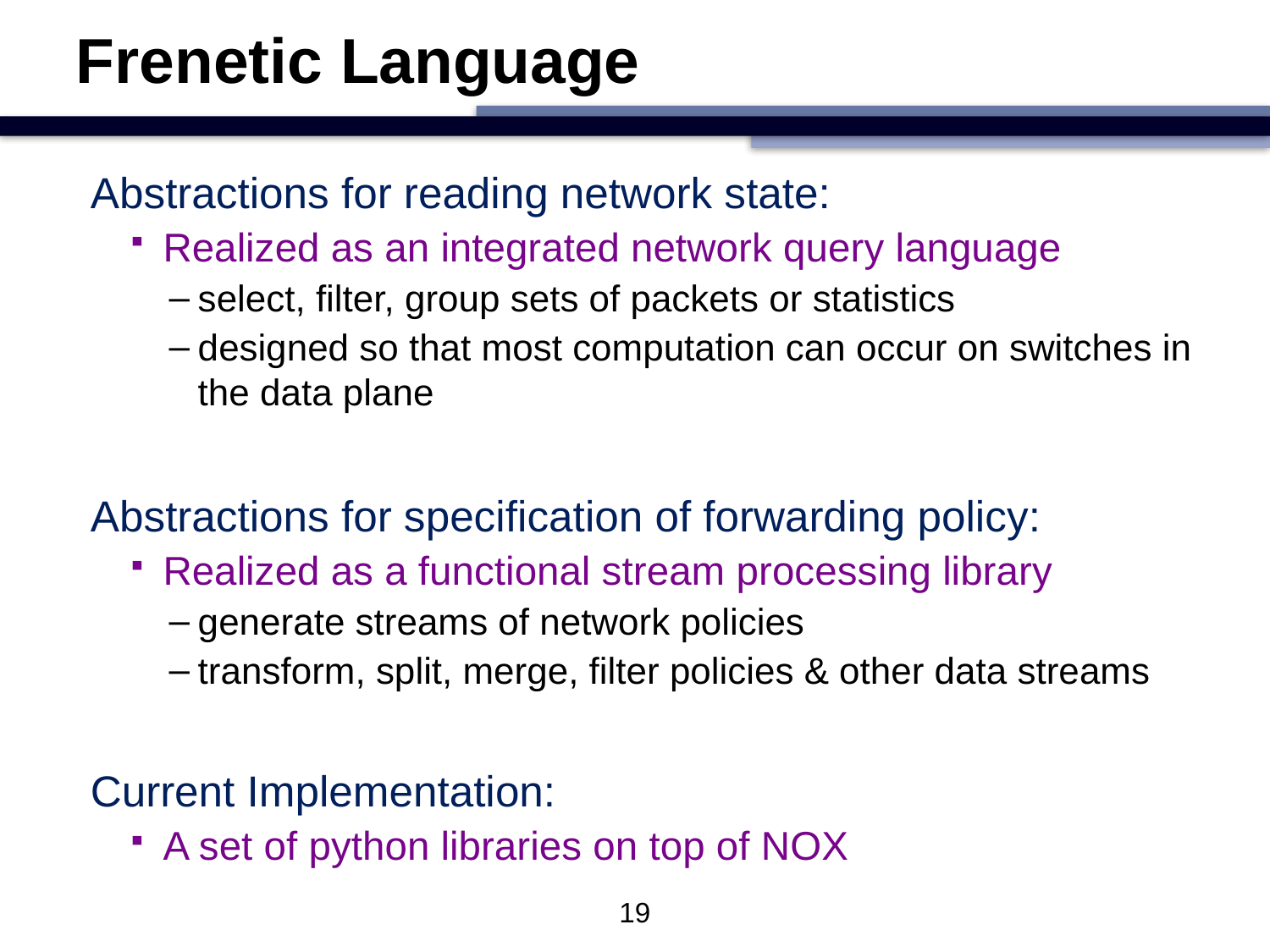

# Frenetic Language
Abstractions for reading network state:
Realized as an integrated network query language
select, filter, group sets of packets or statistics
designed so that most computation can occur on switches in the data plane

Abstractions for specification of forwarding policy:
Realized as a functional stream processing library
generate streams of network policies
transform, split, merge, filter policies & other data streams

Current Implementation:
A set of python libraries on top of NOX

19